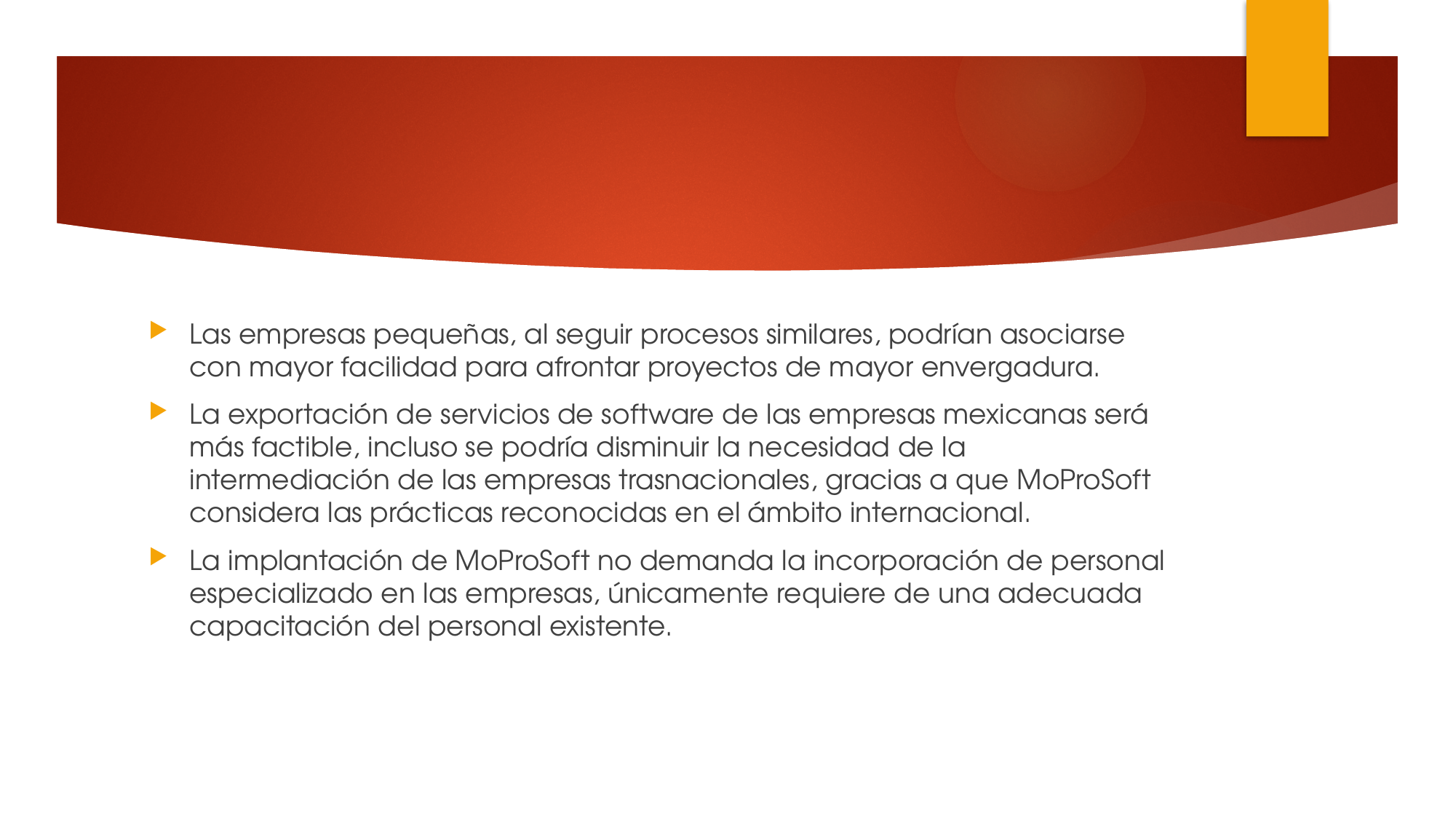

#
Las empresas pequeñas, al seguir procesos similares, podrían asociarse con mayor facilidad para afrontar proyectos de mayor envergadura.
La exportación de servicios de software de las empresas mexicanas será más factible, incluso se podría disminuir la necesidad de la intermediación de las empresas trasnacionales, gracias a que MoProSoft considera las prácticas reconocidas en el ámbito internacional.
La implantación de MoProSoft no demanda la incorporación de personal especializado en las empresas, únicamente requiere de una adecuada capacitación del personal existente.